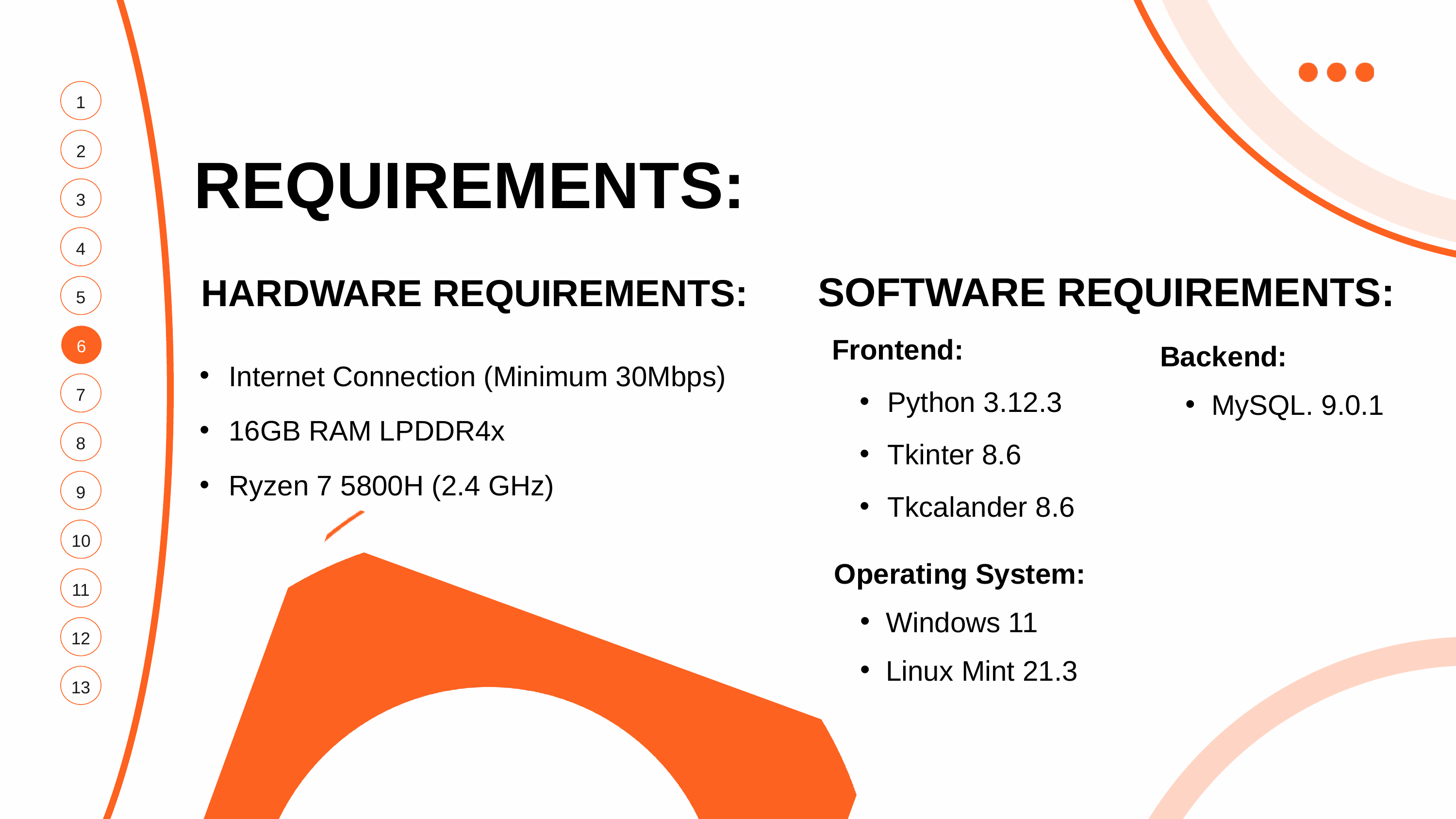

1
REQUIREMENTS:

2

3

4
SOFTWARE REQUIREMENTS:
HARDWARE REQUIREMENTS:

5
Frontend:
Python 3.12.3
Tkinter 8.6
Tkcalander 8.6
Backend:
MySQL. 9.0.1

6
Internet Connection (Minimum 30Mbps)
16GB RAM LPDDR4x
Ryzen 7 5800H (2.4 GHz)

7

8

9

10
Operating System:
Windows 11
Linux Mint 21.3

11

12

13